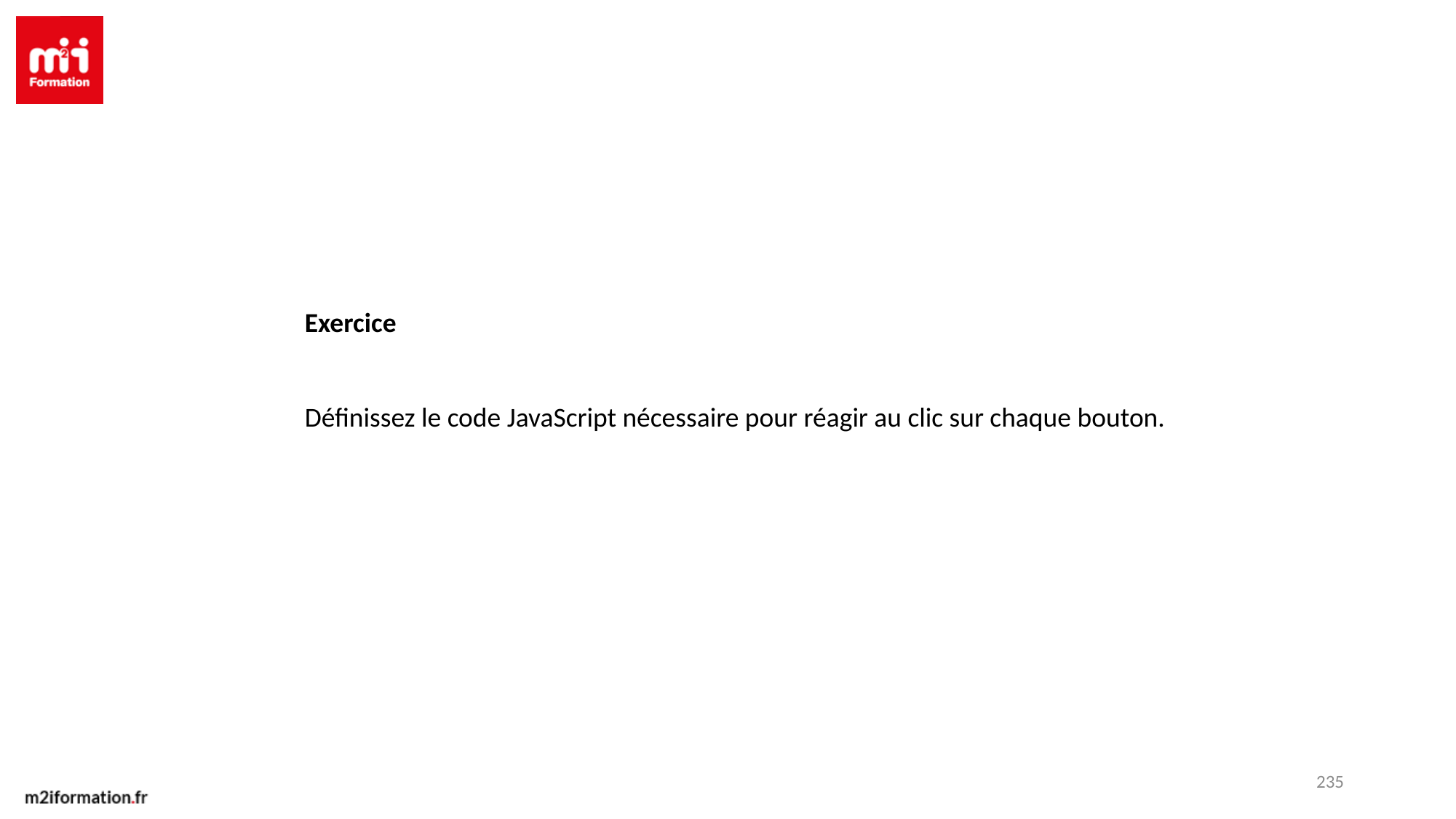

Exercice

Définissez le code JavaScript nécessaire pour réagir au clic sur chaque bouton.
235